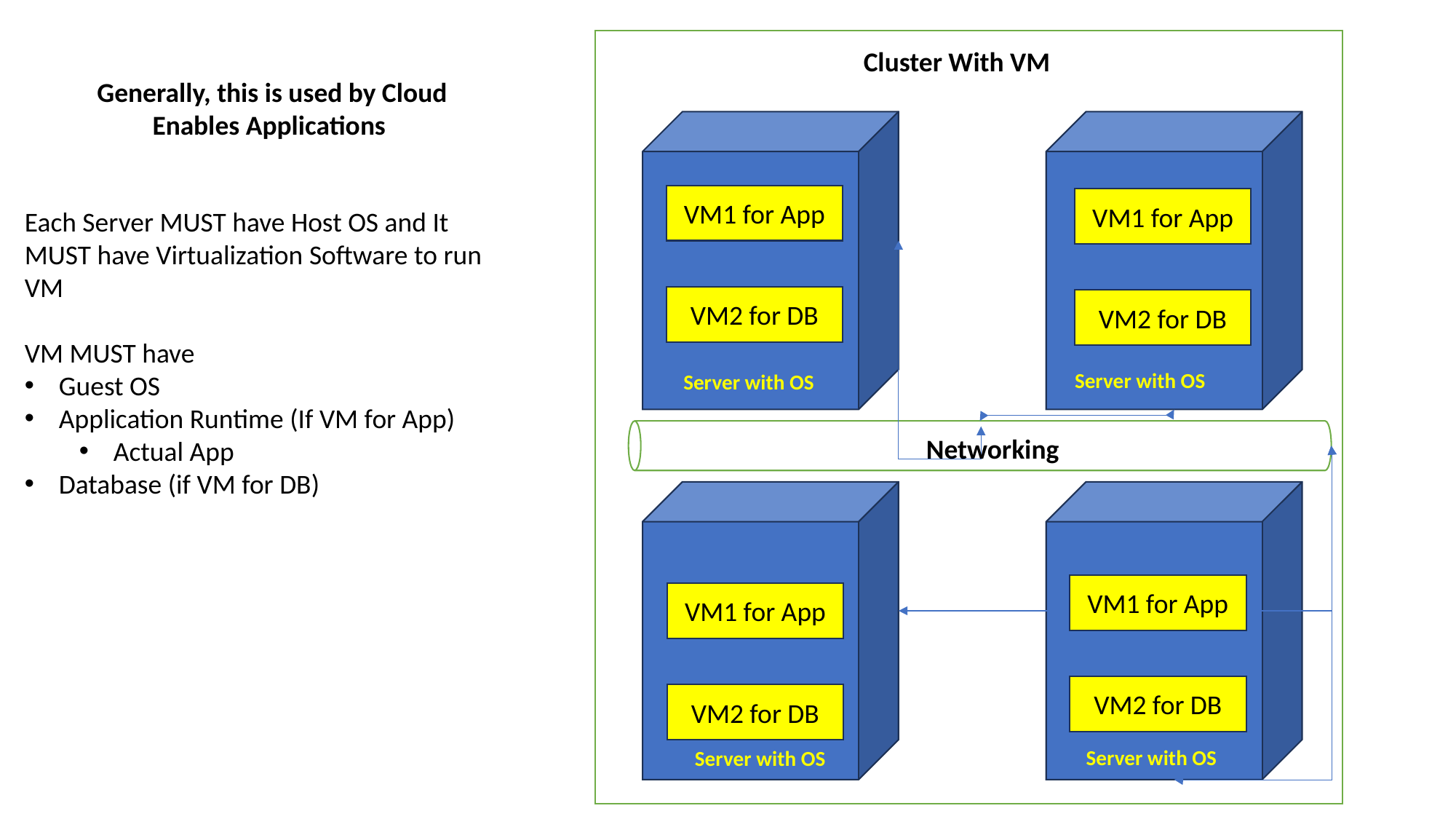

Cluster With VM
Generally, this is used by Cloud Enables Applications

VM1 for App
VM1 for App
Each Server MUST have Host OS and It MUST have Virtualization Software to run VM

VM MUST have
Guest OS
Application Runtime (If VM for App)
Actual App
Database (if VM for DB)
VM2 for DB
VM2 for DB
Server with OS
Server with OS
Networking

VM1 for App
VM1 for App
VM2 for DB
VM2 for DB
Server with OS
Server with OS